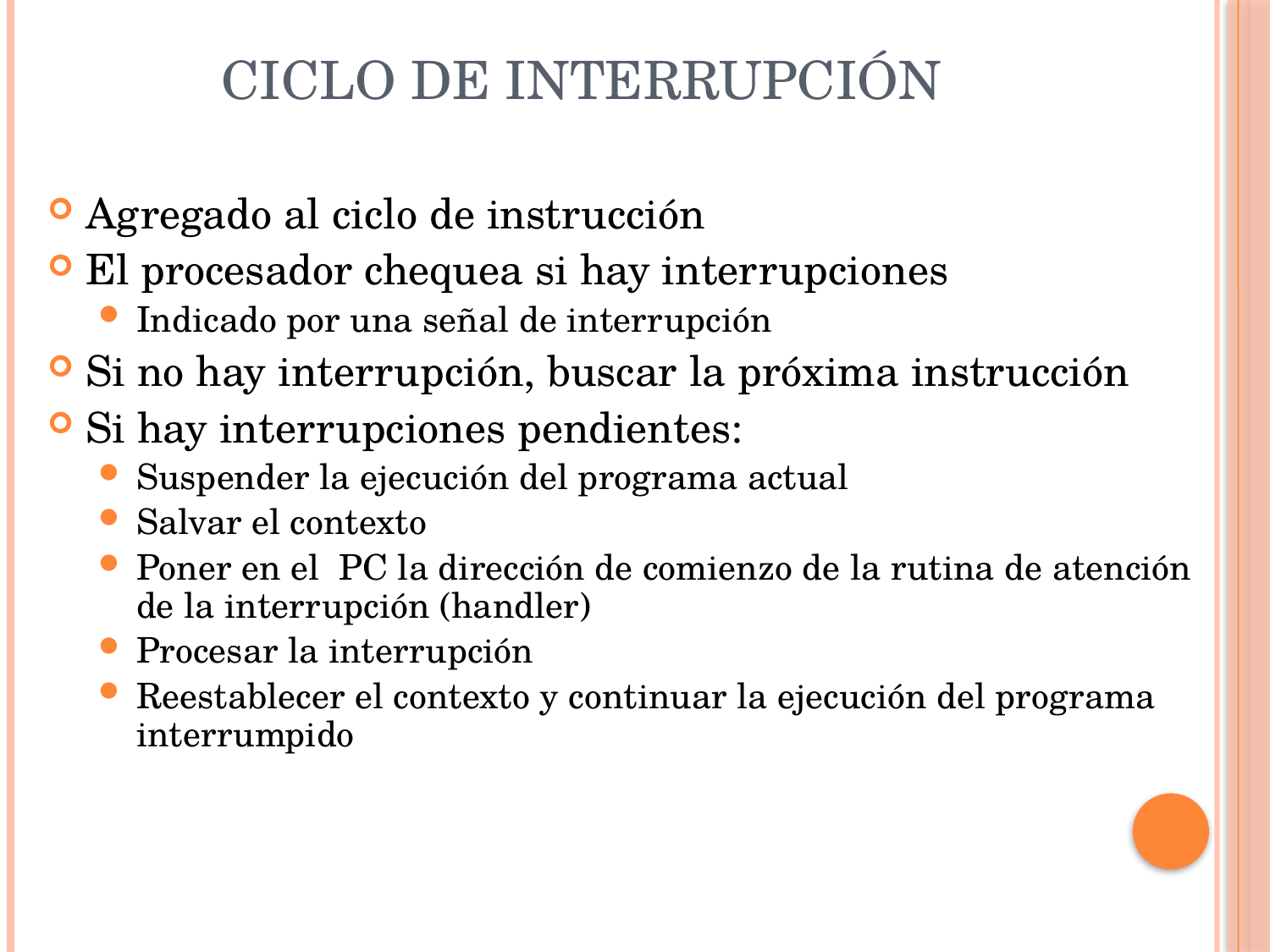

# Ciclo de Interrupción
Agregado al ciclo de instrucción
El procesador chequea si hay interrupciones
Indicado por una señal de interrupción
Si no hay interrupción, buscar la próxima instrucción
Si hay interrupciones pendientes:
Suspender la ejecución del programa actual
Salvar el contexto
Poner en el  PC la dirección de comienzo de la rutina de atención de la interrupción (handler)
Procesar la interrupción
Reestablecer el contexto y continuar la ejecución del programa interrumpido